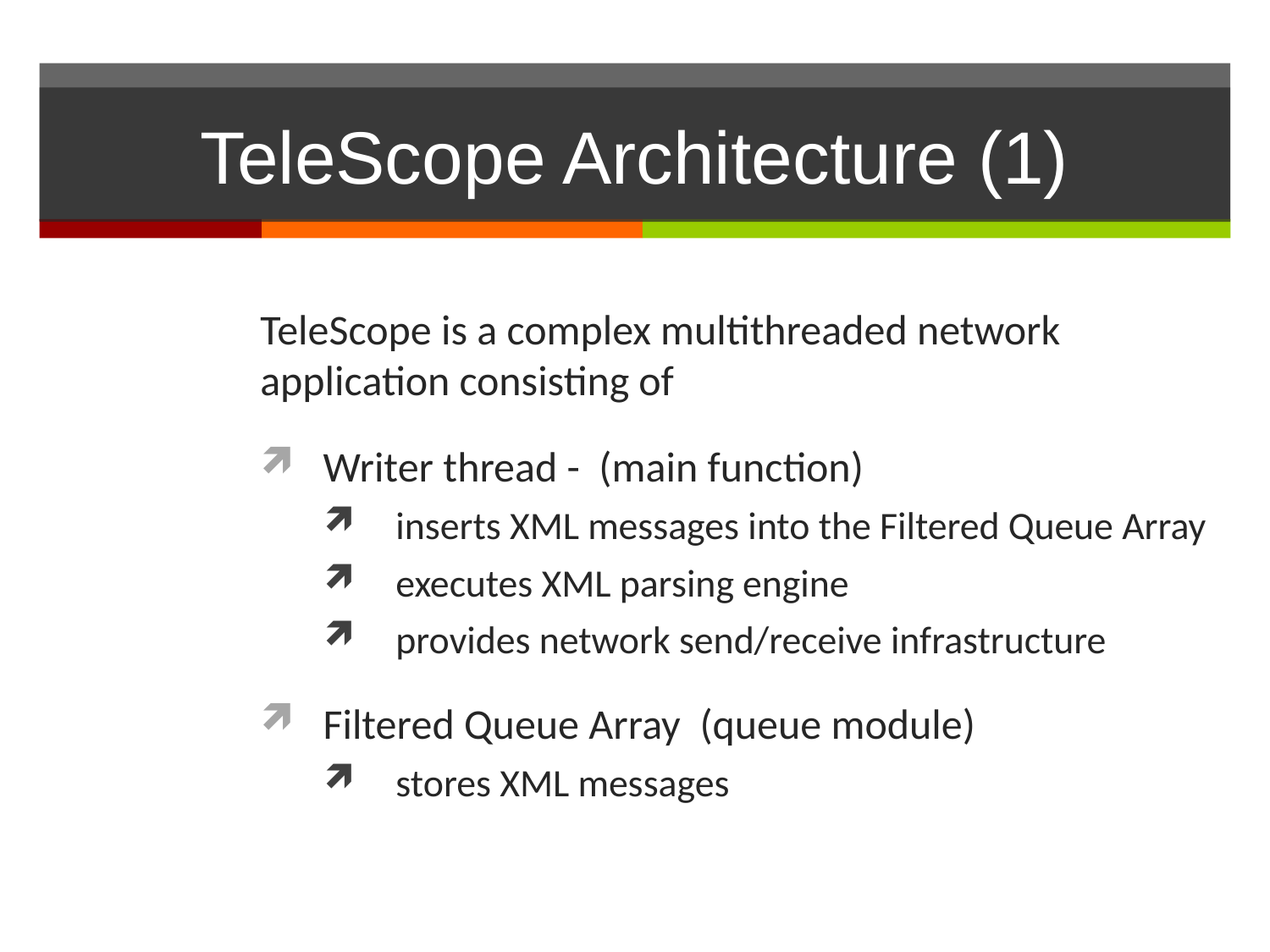

# TeleScope Architecture (1)
TeleScope is a complex multithreaded network application consisting of
Writer thread -  (main function)
 inserts XML messages into the Filtered Queue Array
 executes XML parsing engine
 provides network send/receive infrastructure
Filtered Queue Array  (queue module)
 stores XML messages